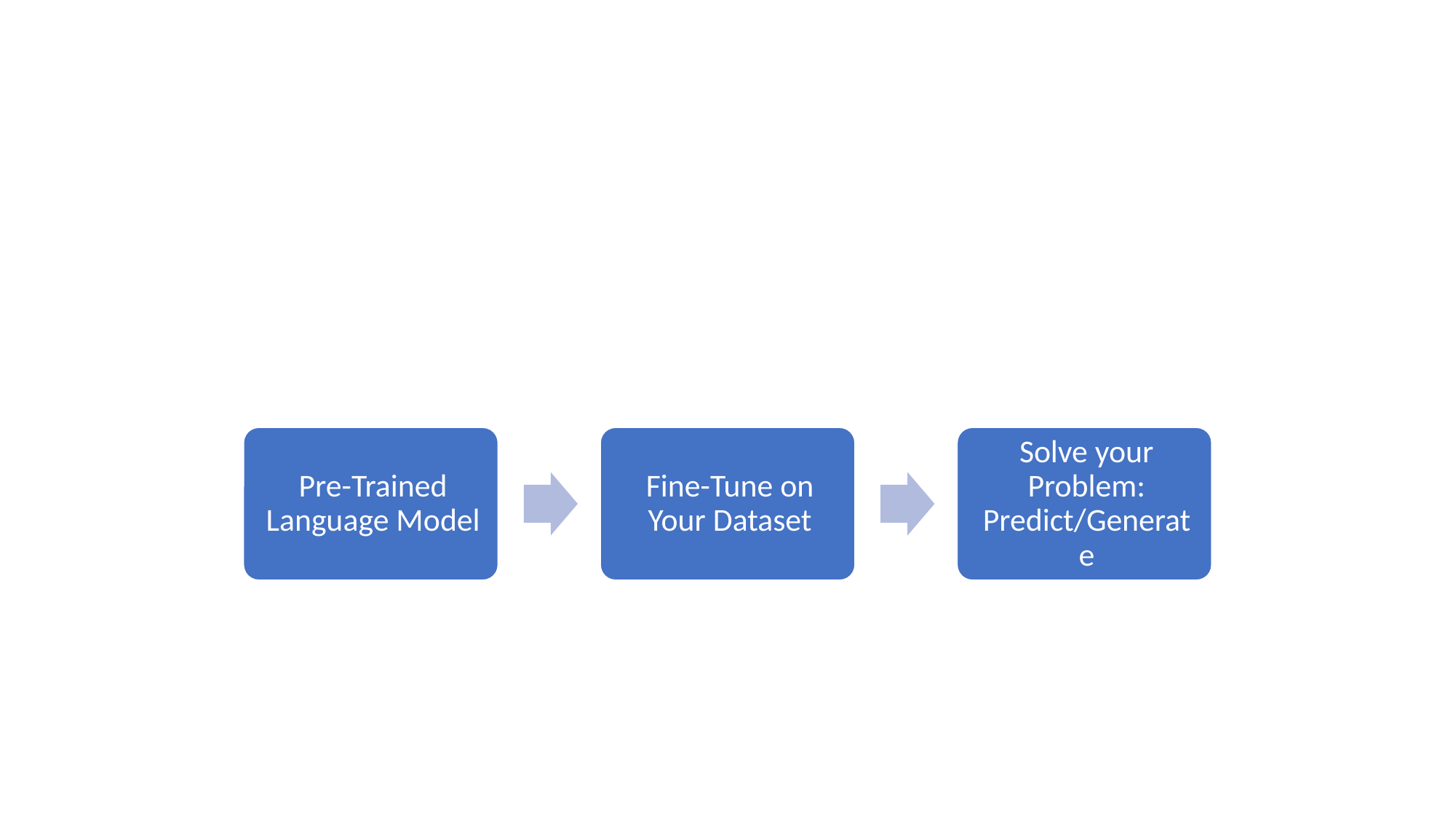

Pre-Trained Language Model

Fine-Tune on Your Dataset

Solve your Problem: Predict/Generate